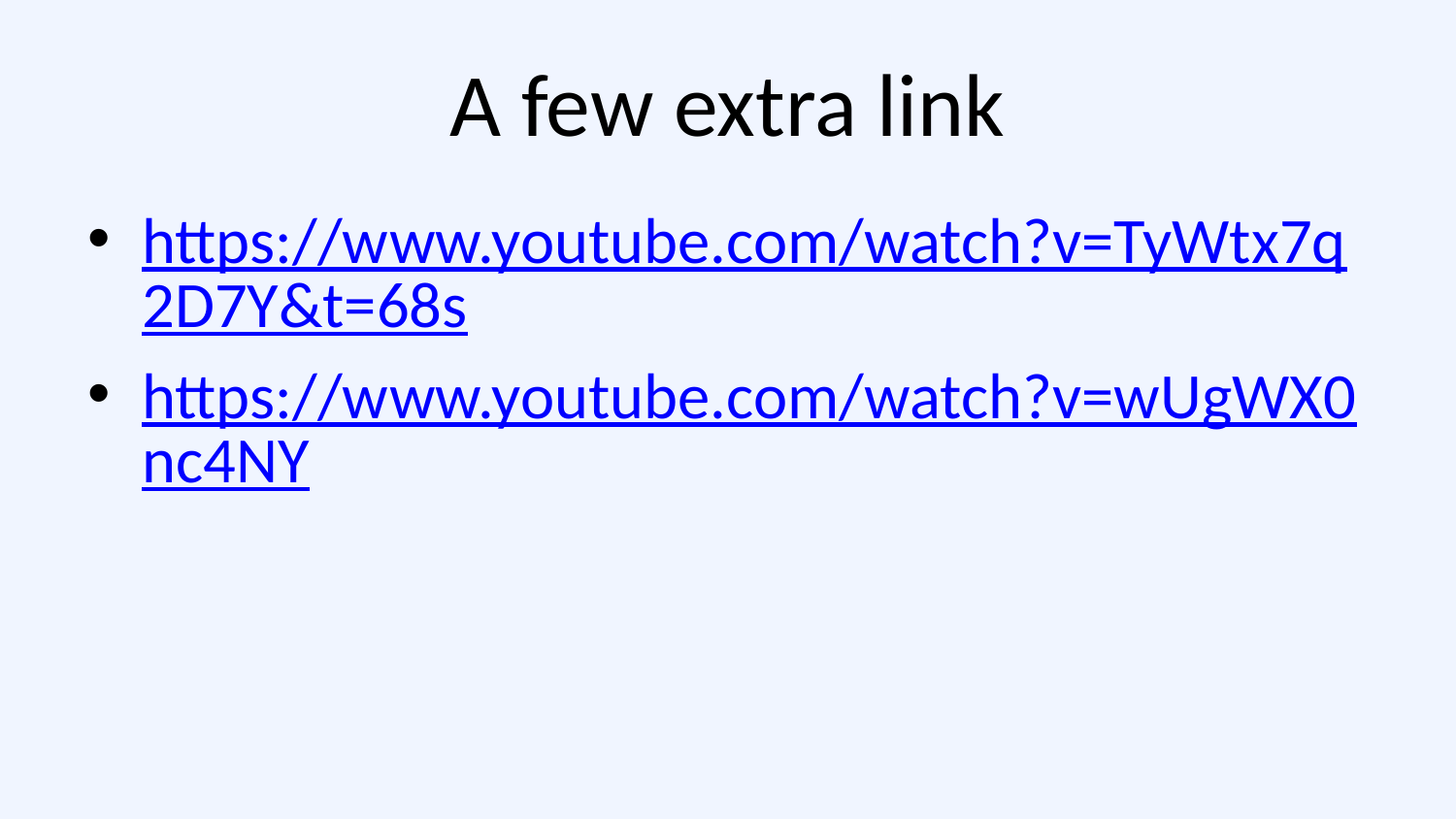

# A few extra link
https://www.youtube.com/watch?v=TyWtx7q2D7Y&t=68s
https://www.youtube.com/watch?v=wUgWX0nc4NY